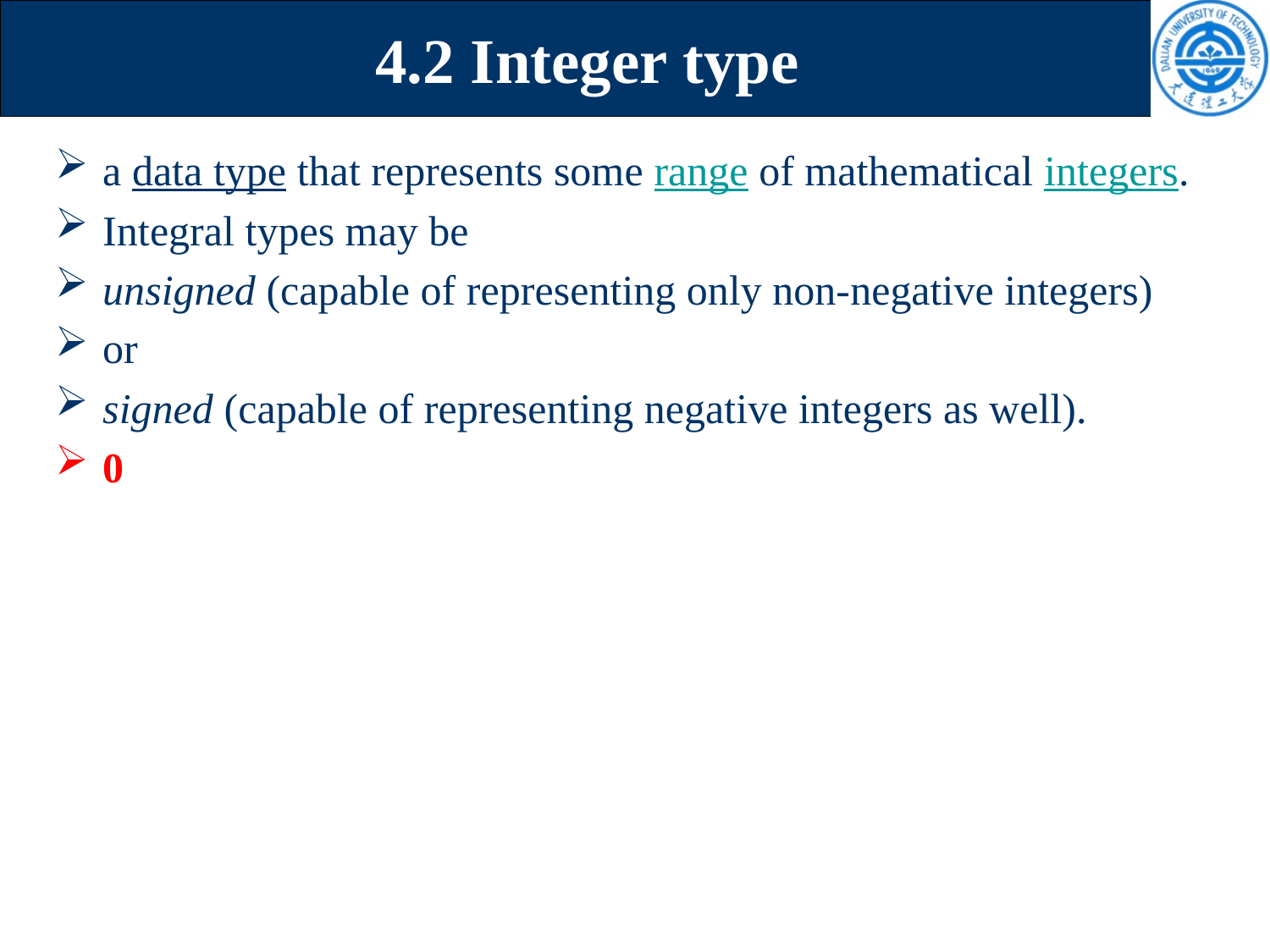

# 4.2 Integer type
a data type that represents some range of mathematical integers.
Integral types may be
unsigned (capable of representing only non-negative integers)
or
signed (capable of representing negative integers as well).
0